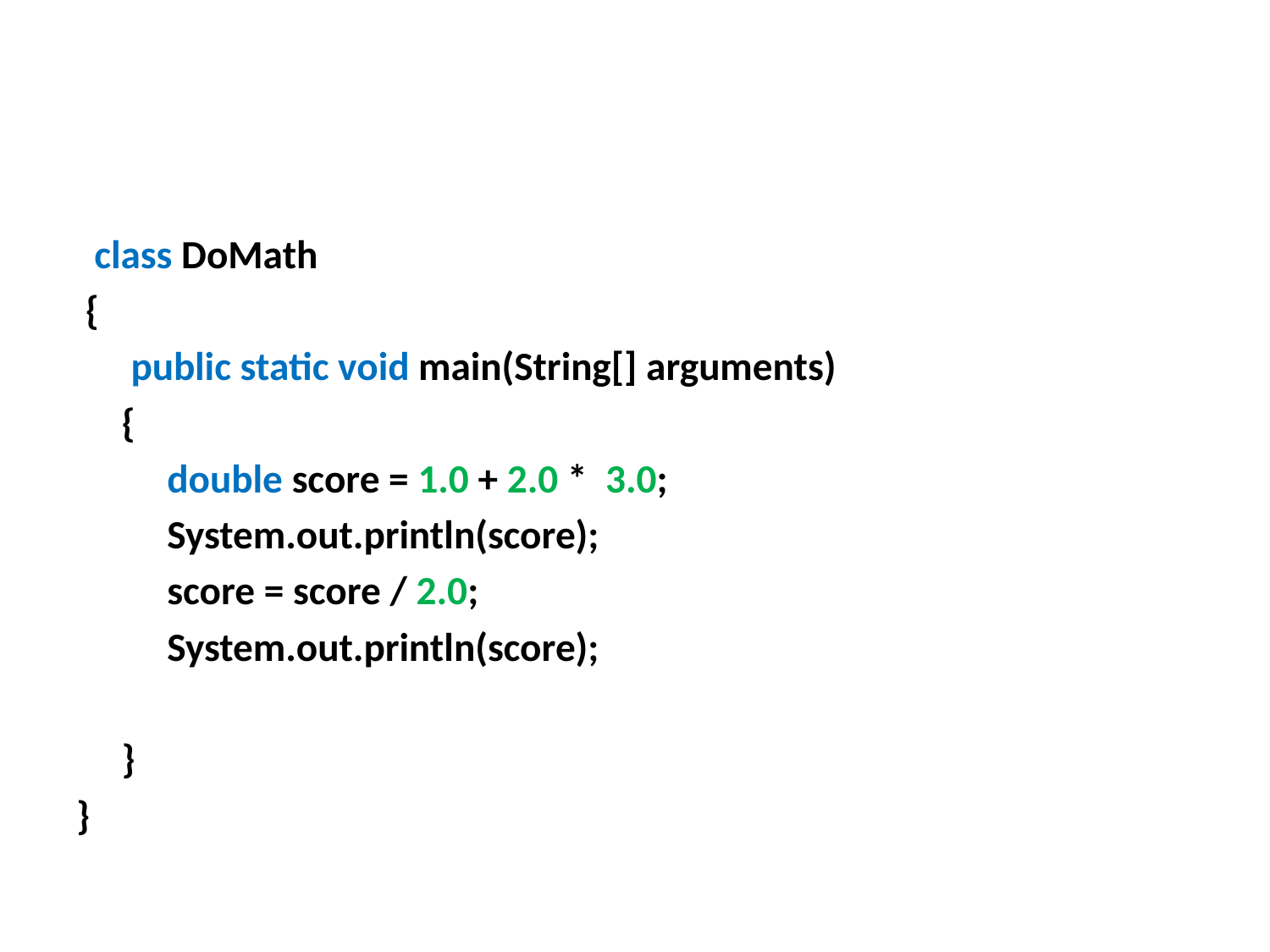

#
  class DoMath
 {
      public static void main(String[] arguments)
     {
          double score = 1.0 + 2.0 *  3.0;
          System.out.println(score);
          score = score / 2.0;
          System.out.println(score);

     }
}